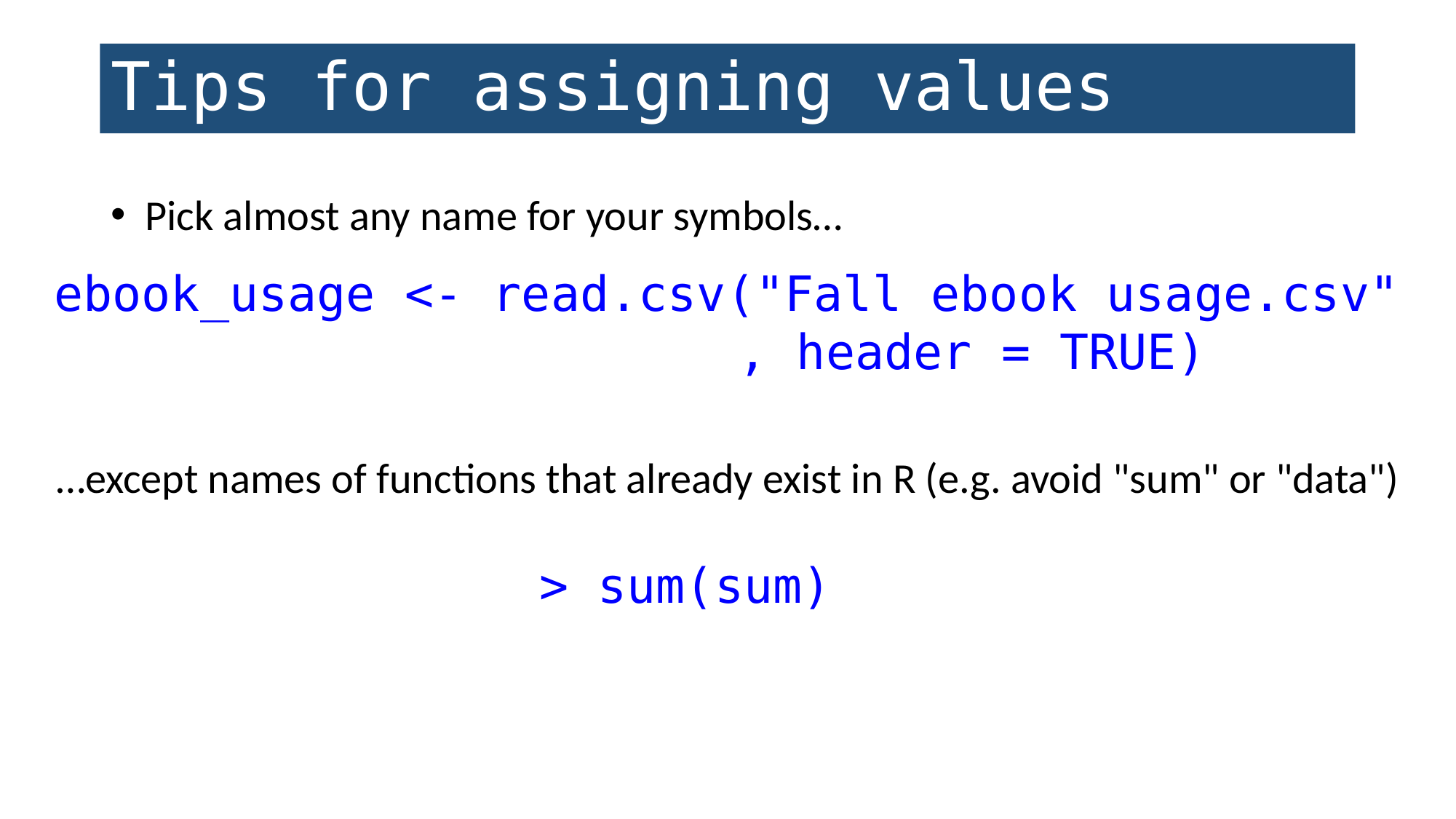

# Tips for assigning values
Pick almost any name for your symbols…
ebook_usage <- read.csv("Fall ebook usage.csv"
						 , header = TRUE)
…except names of functions that already exist in R (e.g. avoid "sum" or "data")
> sum(sum)